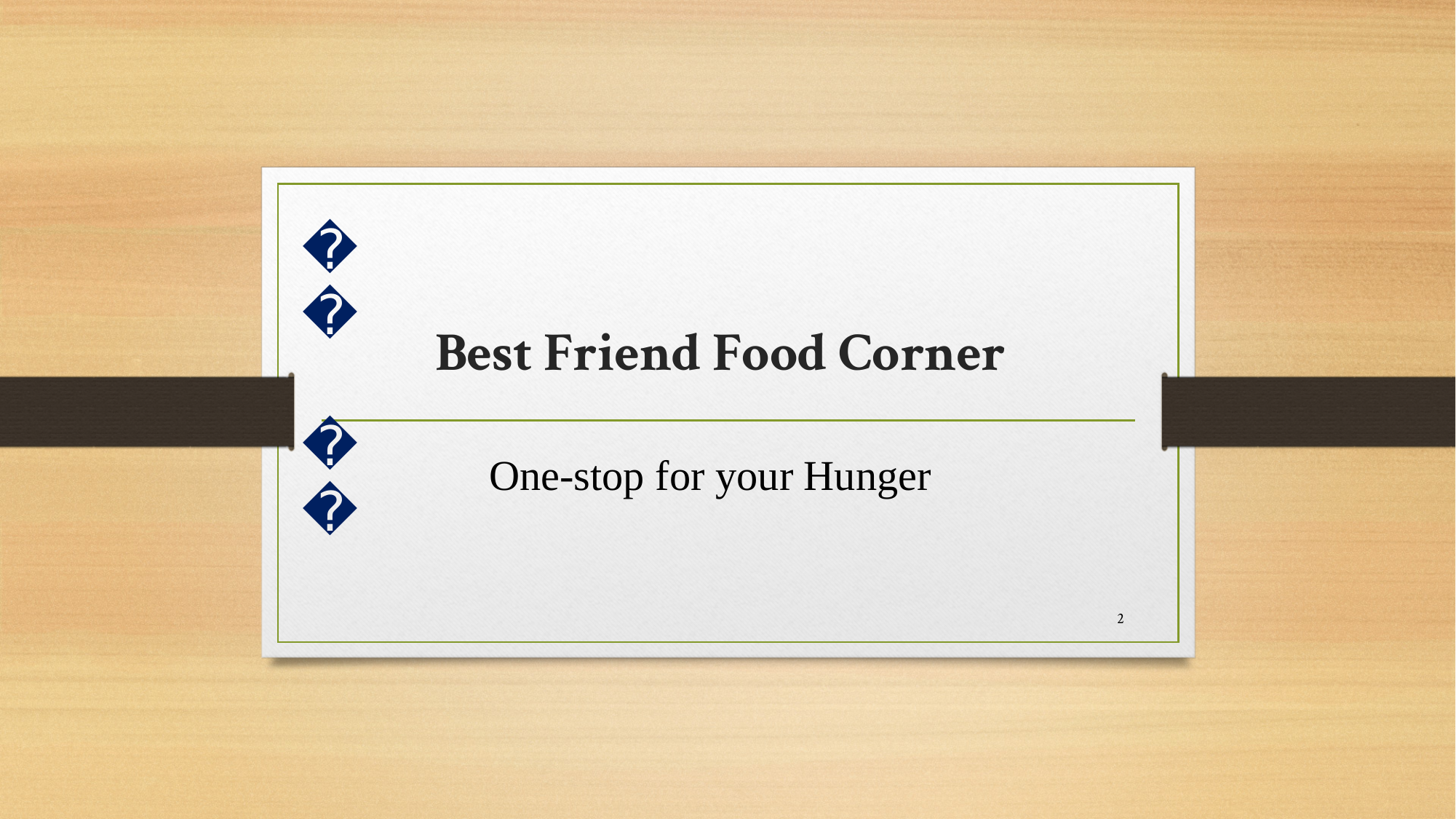

👨‍🍳
# Best Friend Food Corner
         One-stop for your Hunger
2